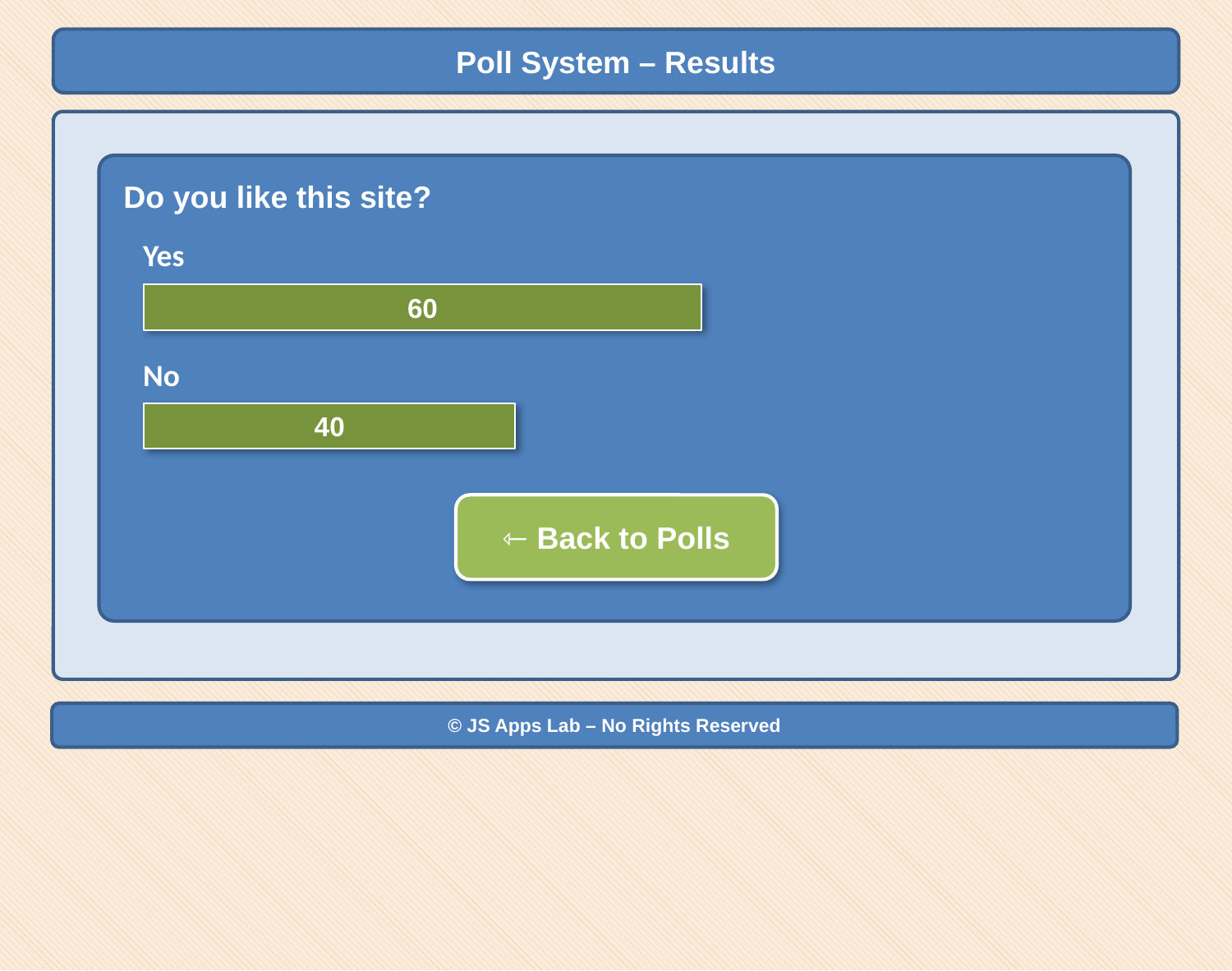

Poll System – Results

Do you like this site?
Yes
60
No
40
⇽ Back to Polls
© JS Apps Lab – No Rights Reserved